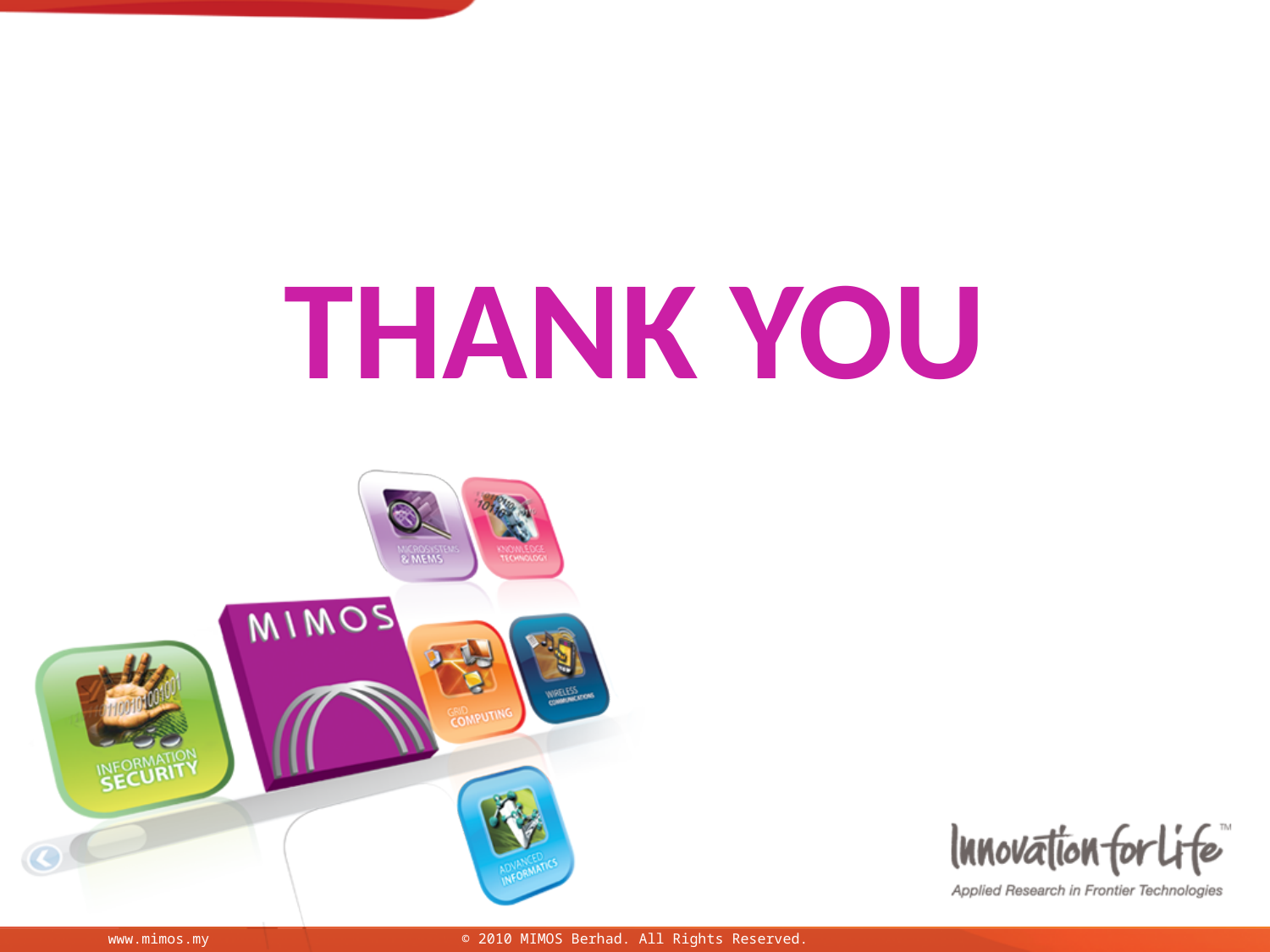

www.mimos.my
© 2010 MIMOS Berhad. All Rights Reserved.